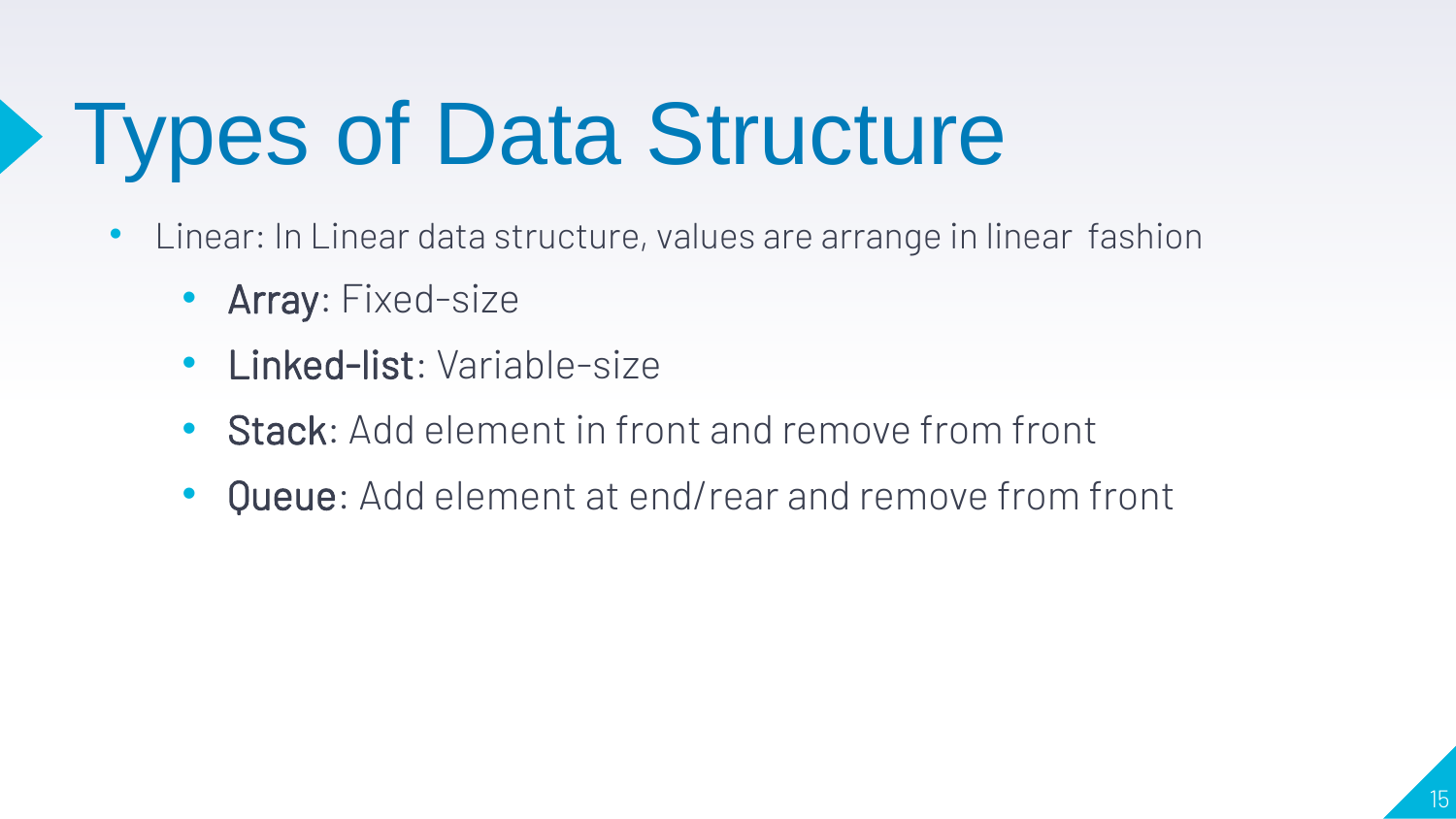

# Types of Data Structure
Linear: In Linear data structure, values are arrange in linear  fashion
Array: Fixed-size
Linked-list: Variable-size
Stack: Add element in front and remove from front
Queue: Add element at end/rear and remove from front

15